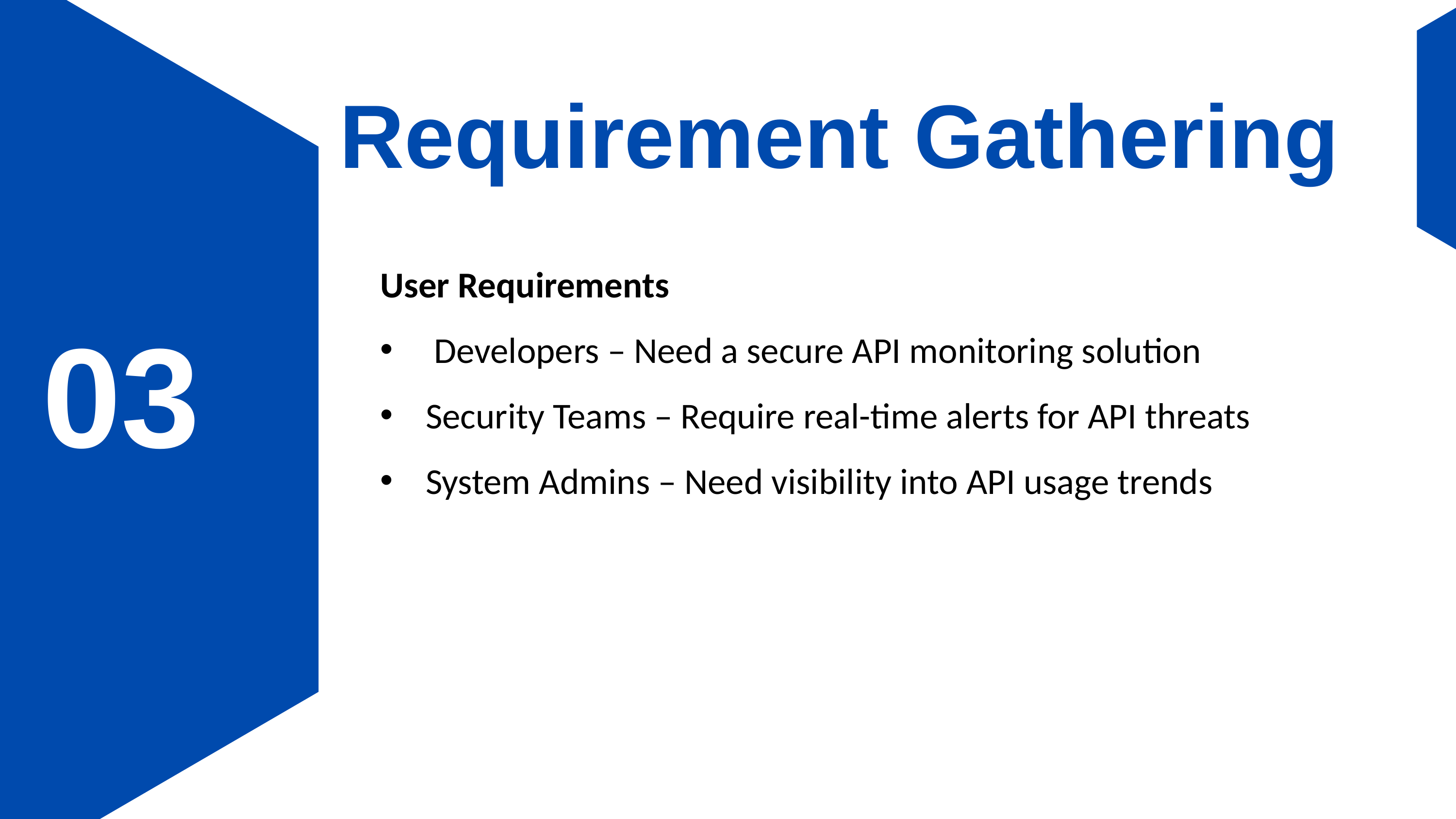

Requirement Gathering
User Requirements
 Developers – Need a secure API monitoring solution
Security Teams – Require real-time alerts for API threats
System Admins – Need visibility into API usage trends
03